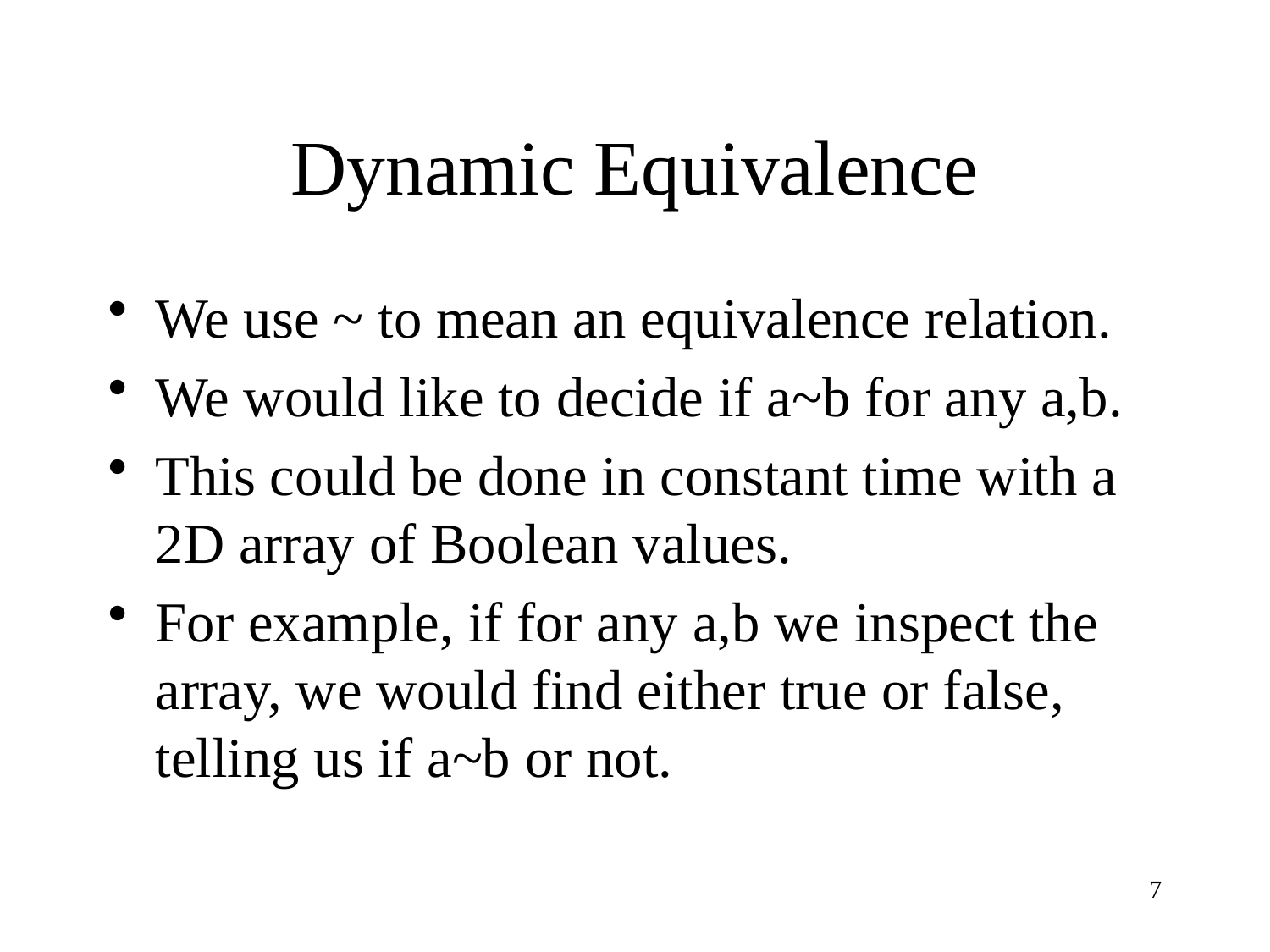

# Dynamic Equivalence
We use ~ to mean an equivalence relation.
We would like to decide if a~b for any a,b.
This could be done in constant time with a 2D array of Boolean values.
For example, if for any a,b we inspect the array, we would find either true or false, telling us if a~b or not.
7